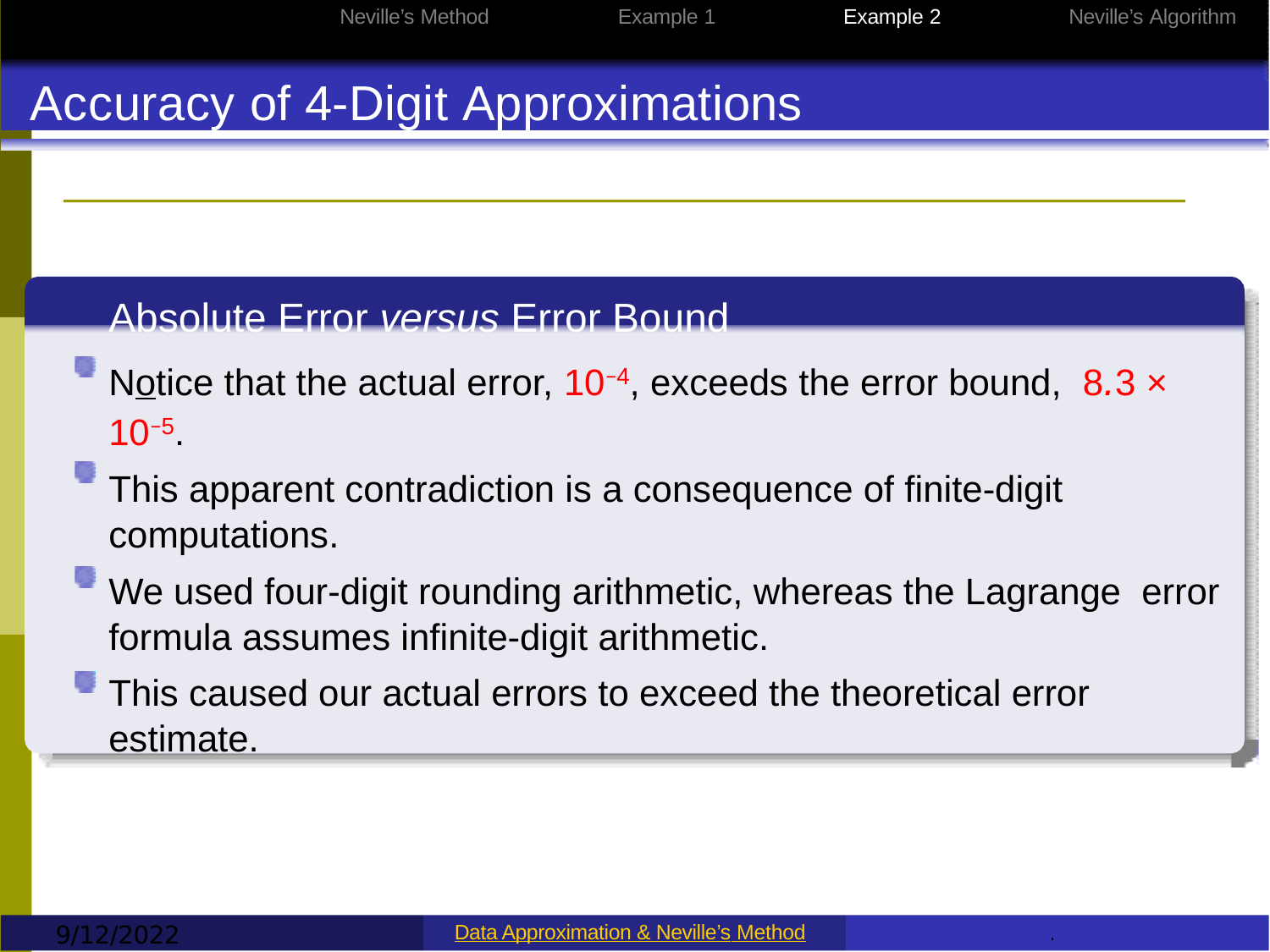

Data Approximation
Neville’s Method
Example 1
Example 2
Neville’s Algorithm
Accuracy of 4-Digit Approximations

Absolute Error versus Error Bound
Notice that the actual error, 10−4, exceeds the error bound,  8.3 × 10−5.
This apparent contradiction is a consequence of finite-digit  computations.
We used four-digit rounding arithmetic, whereas the Lagrange  error formula assumes infinite-digit arithmetic.
This caused our actual errors to exceed the theoretical error  estimate.

9/12/2022
Data Approximation & Neville’s Method
.